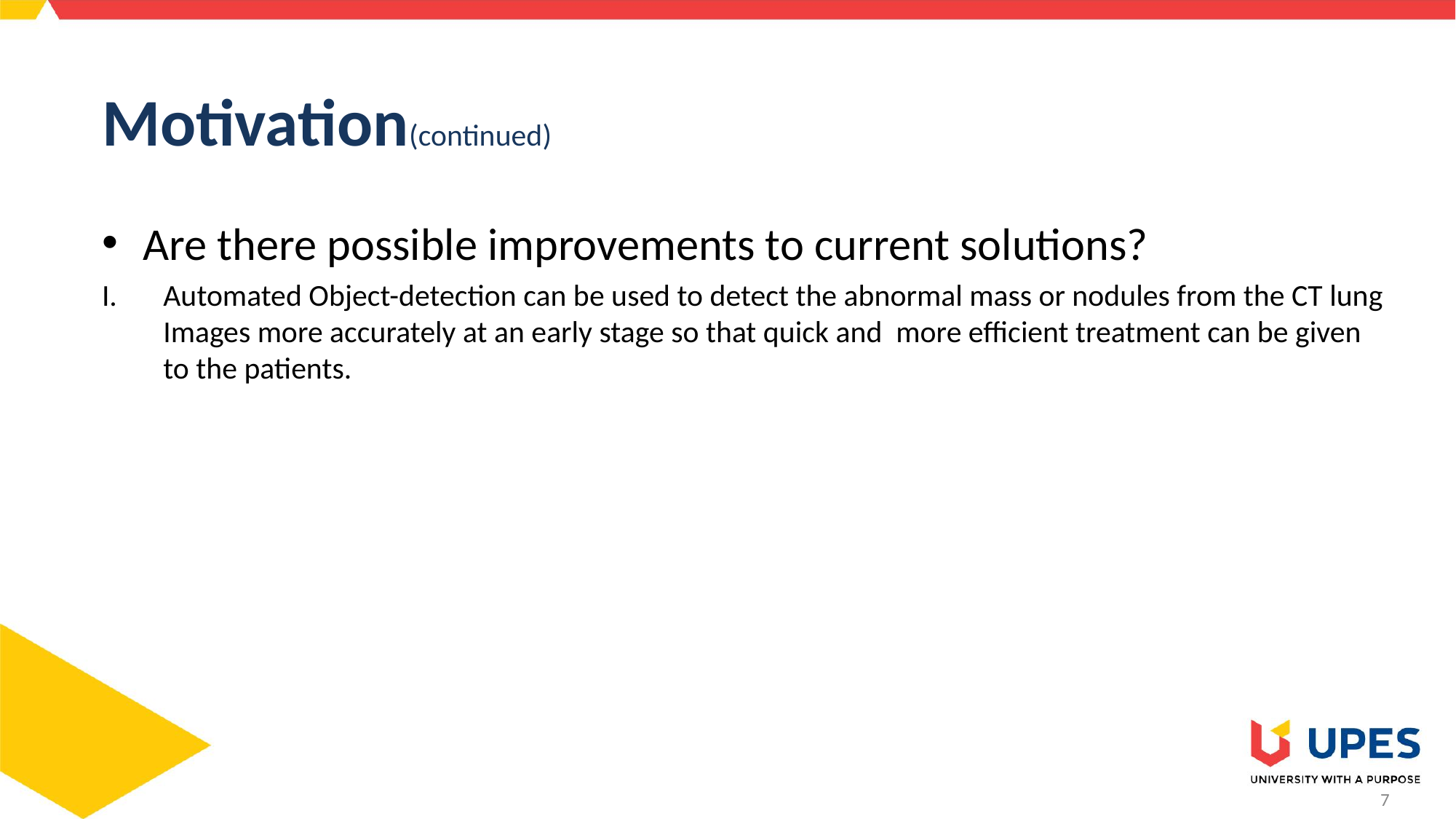

# Motivation(continued)
Are there possible improvements to current solutions?
Automated Object-detection can be used to detect the abnormal mass or nodules from the CT lung Images more accurately at an early stage so that quick and  more efficient treatment can be given to the patients.